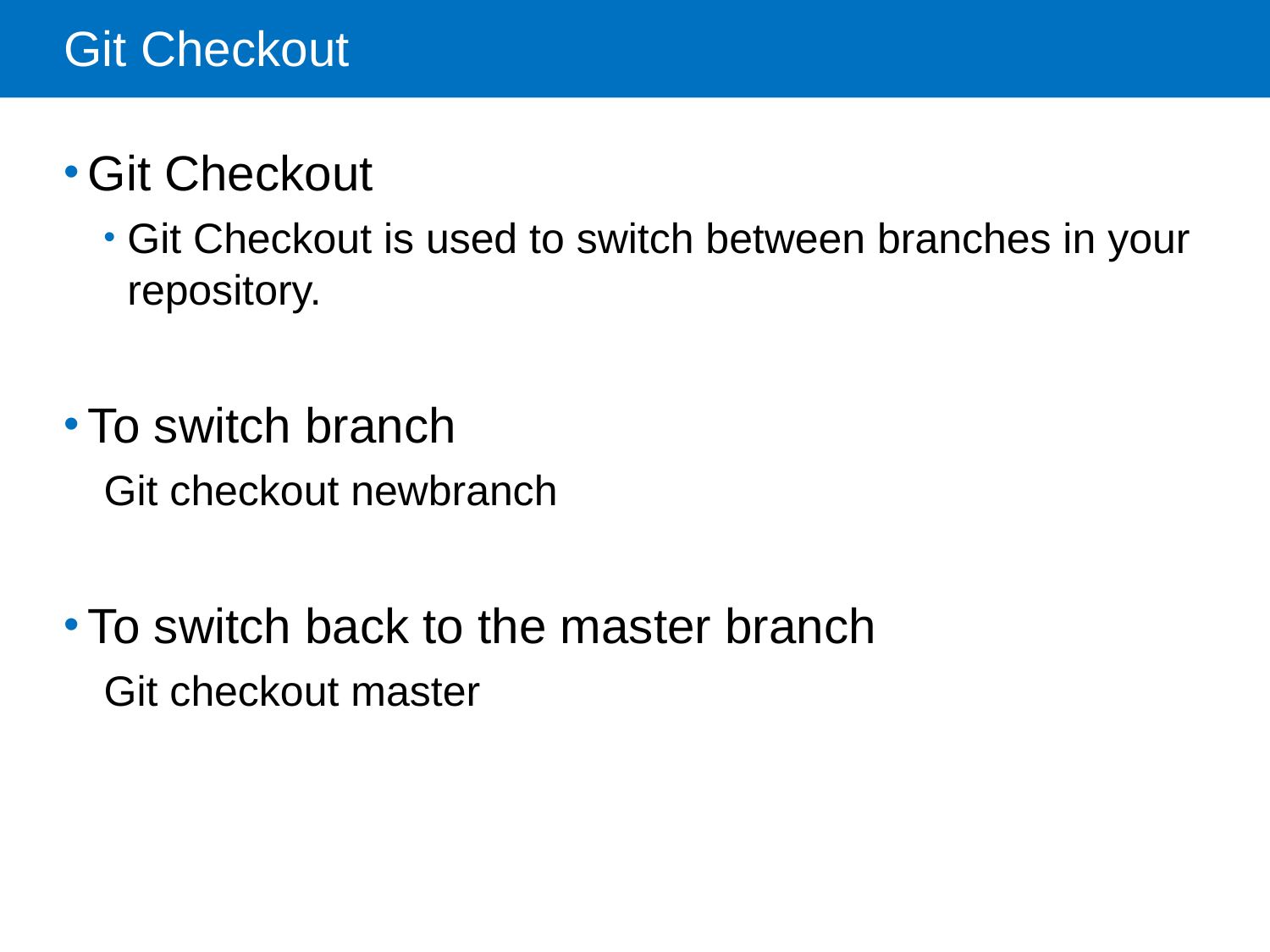

# Git Checkout
Git Checkout
Git Checkout is used to switch between branches in your repository.

To switch branch
Git checkout newbranch

To switch back to the master branch
Git checkout master